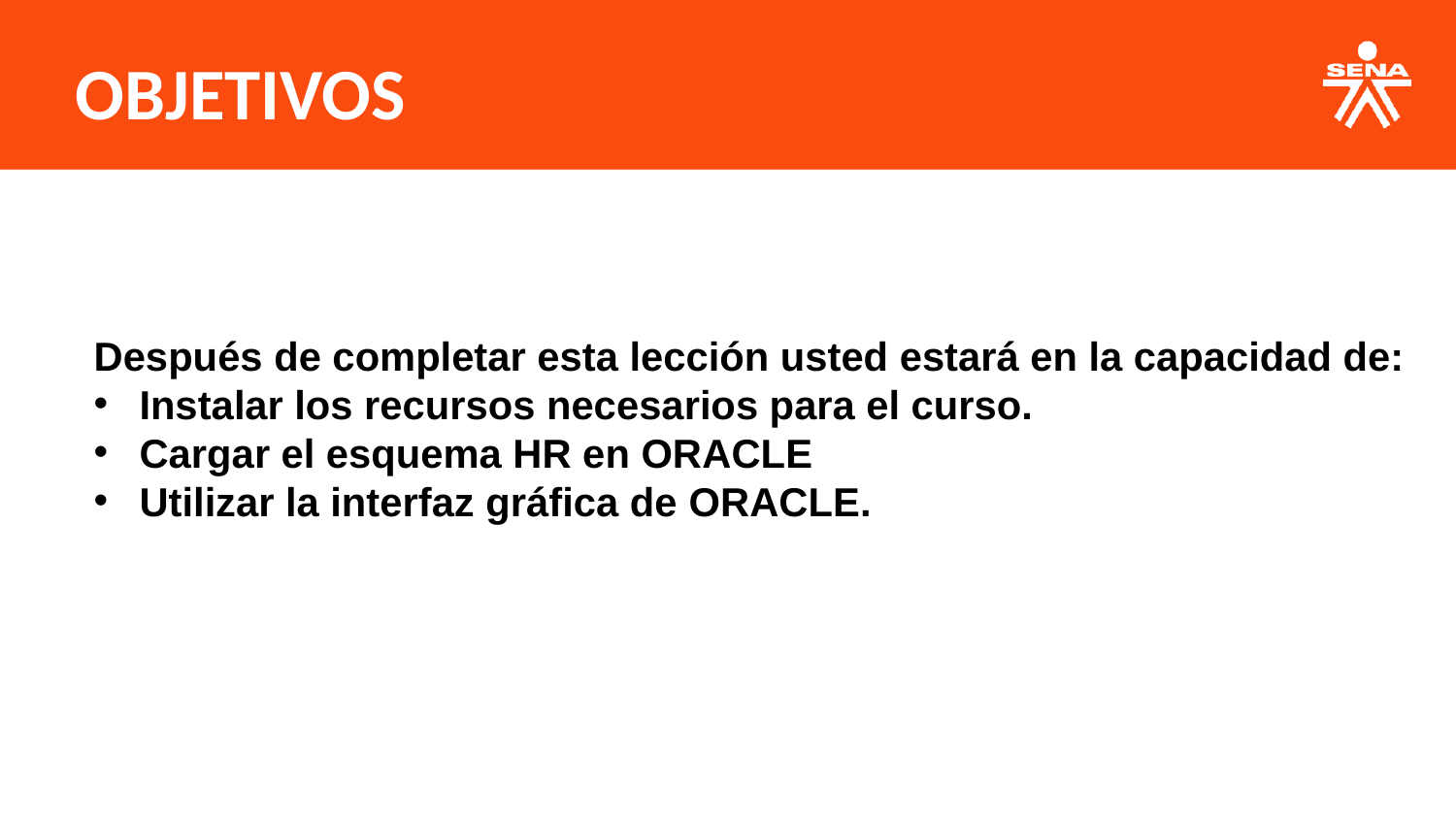

OBJETIVOS

Después de completar esta lección usted estará en la capacidad de:
Instalar los recursos necesarios para el curso.
Cargar el esquema HR en ORACLE
Utilizar la interfaz gráfica de ORACLE.